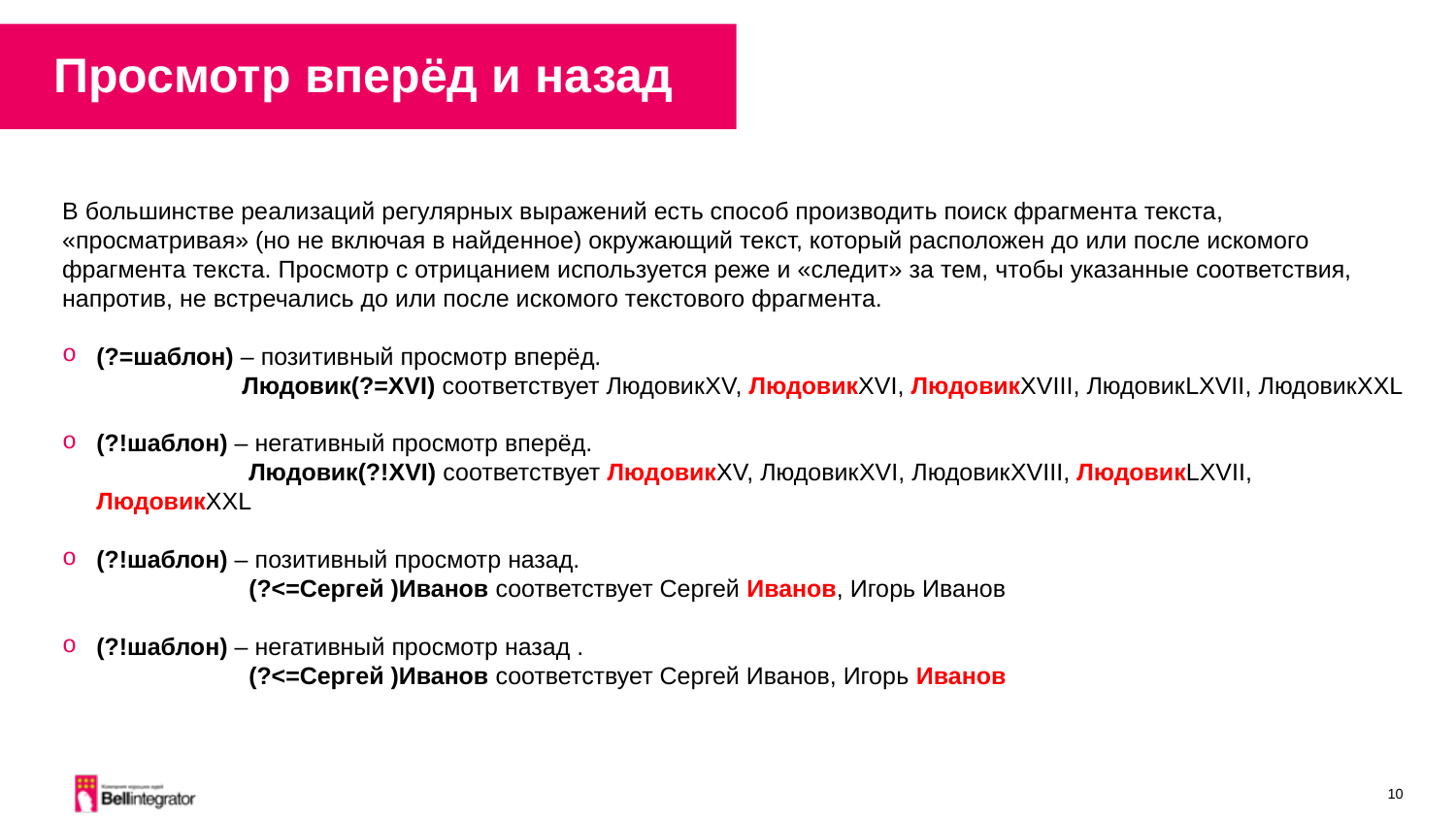

Просмотр вперёд и назад

В большинстве реализаций регулярных выражений есть способ производить поиск фрагмента текста, «просматривая» (но не включая в найденное) окружающий текст, который расположен до или после искомого фрагмента текста. Просмотр с отрицанием используется реже и «следит» за тем, чтобы указанные соответствия, напротив, не встречались до или после искомого текстового фрагмента.

(?=шаблон) – позитивный просмотр вперёд.
	Людовик(?=XVI) соответствует ЛюдовикXV, ЛюдовикXVI, ЛюдовикXVIII, ЛюдовикLXVII, ЛюдовикXXL
(?!шаблон) – негативный просмотр вперёд.
	 Людовик(?!XVI) соответствует ЛюдовикXV, ЛюдовикXVI, ЛюдовикXVIII, ЛюдовикLXVII, ЛюдовикXXL
(?!шаблон) – позитивный просмотр назад.
	 (?<=Сергей )Иванов соответствует Сергей Иванов, Игорь Иванов
(?!шаблон) – негативный просмотр назад .
	 (?<=Сергей )Иванов соответствует Сергей Иванов, Игорь Иванов
10